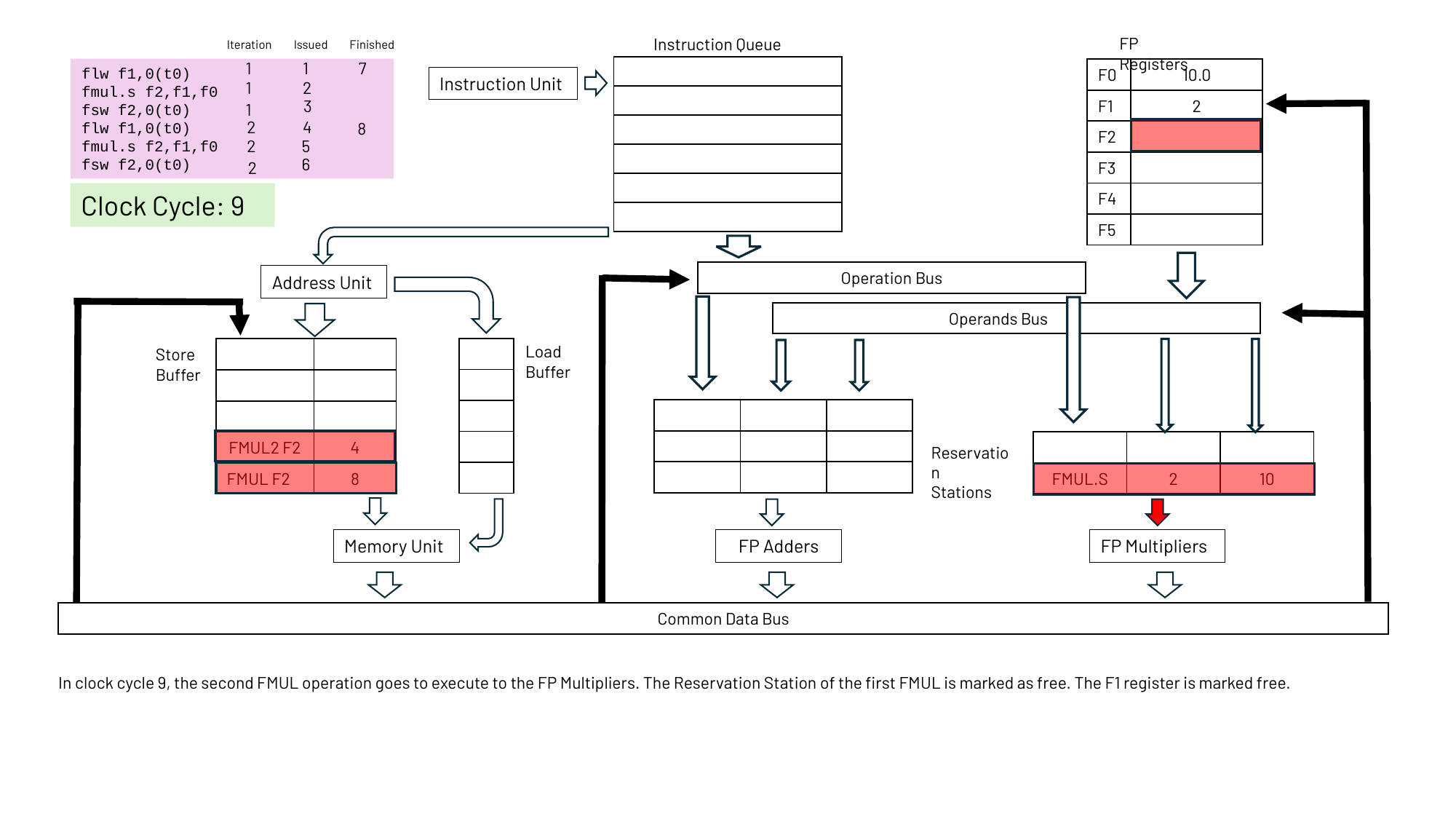

FP Registers
Instruction Queue
Finished
Iteration
Issued
7
1
1
|  |
| --- |
|  |
|  |
|  |
|  |
|  |
flw f1,0(t0)
fmul.s f2,f1,f0
fsw f2,0(t0)
flw f1,0(t0)
fmul.s f2,f1,f0
fsw f2,0(t0)
| F0 | 10.0 |
| --- | --- |
| F1 | 2 |
| F2 |  |
| F3 |  |
| F4 |  |
| F5 |  |
Instruction Unit

2
1
3
1

4
2
8

5
2
6
2
Clock Cycle: 9

| Operation Bus |
| --- |
Address Unit

| Operands Bus |
| --- |

Load
Buffer
|  |
| --- |
|  |
|  |
|  |
|  |
Store
Buffer
|  |  |
| --- | --- |
|  |  |
|  |  |
| FMUL2 F2 | 4 |
| FMUL F2 | 8 |

|  |  |  |
| --- | --- | --- |
|  |  |  |
|  |  |  |

|  |  |  |
| --- | --- | --- |
| FMUL.S | 2 | 10 |
Reservation
Stations

Memory Unit
FP Adders
FP Multipliers

| Common Data Bus |
| --- |
In clock cycle 9, the second FMUL operation goes to execute to the FP Multipliers. The Reservation Station of the first FMUL is marked as free. The F1 register is marked free.